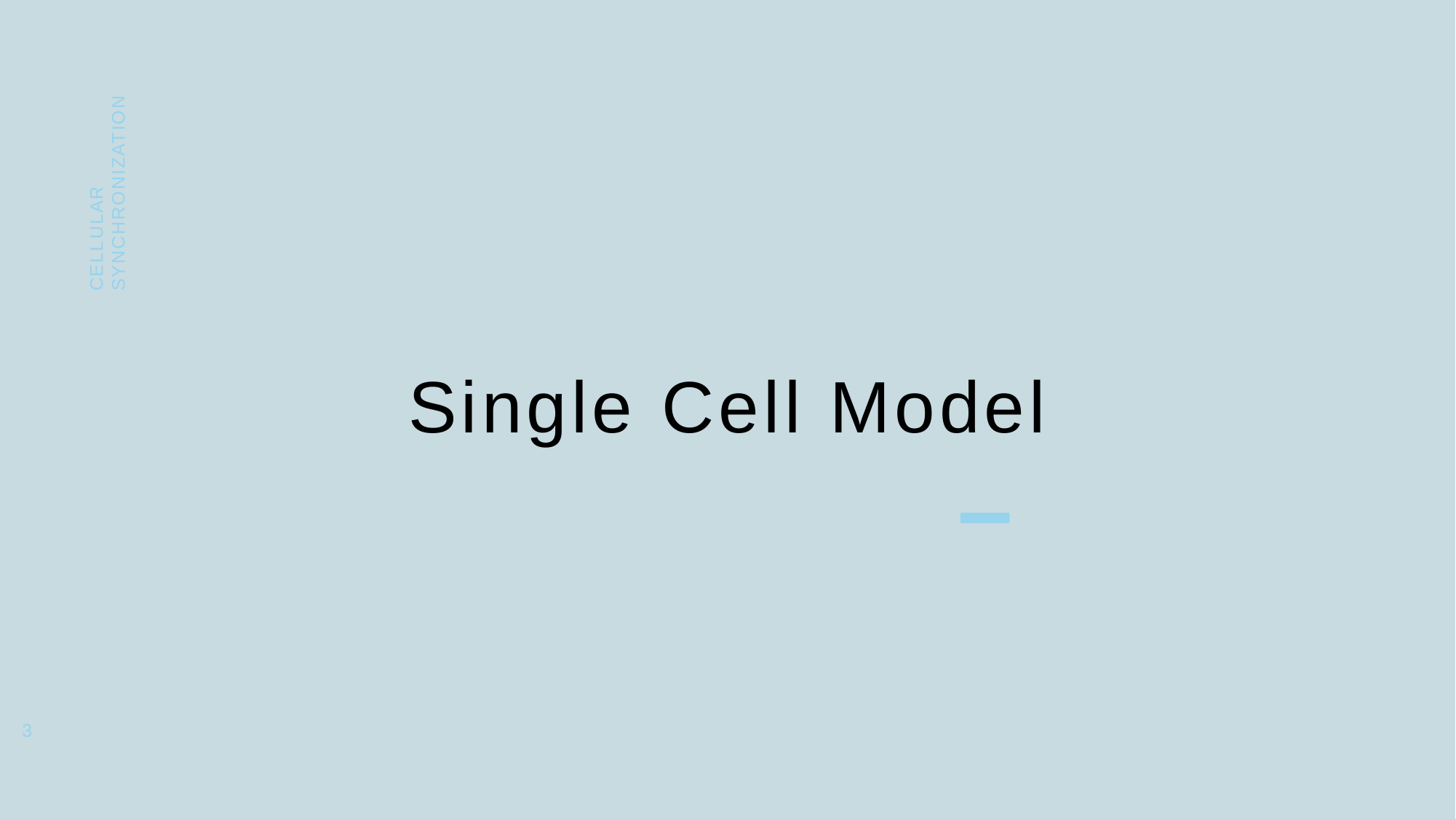

Cellular Synchronization
# Single Cell Model
3